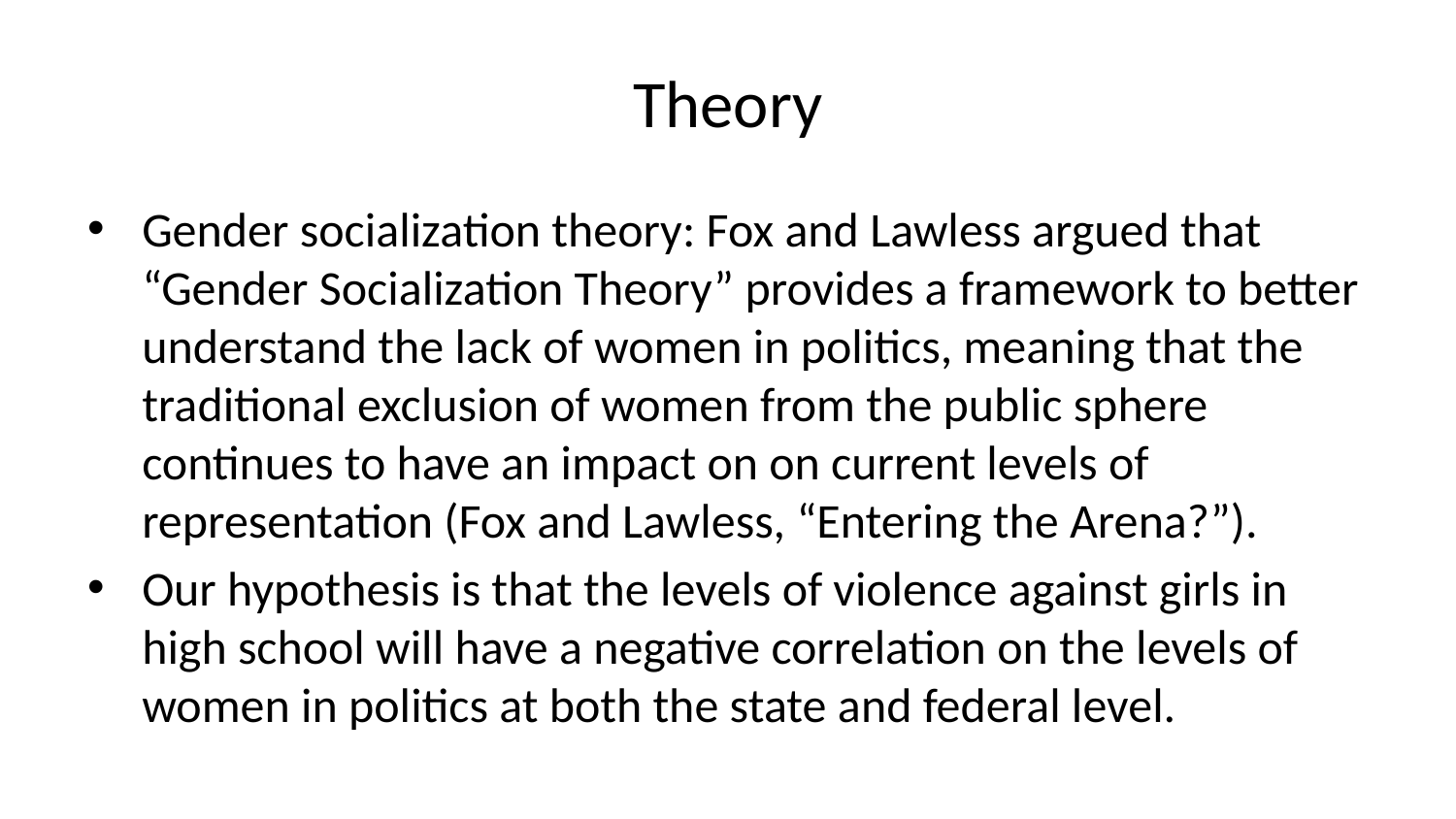

# Theory
Gender socialization theory: Fox and Lawless argued that “Gender Socialization Theory” provides a framework to better understand the lack of women in politics, meaning that the traditional exclusion of women from the public sphere continues to have an impact on on current levels of representation (Fox and Lawless, “Entering the Arena?”).
Our hypothesis is that the levels of violence against girls in high school will have a negative correlation on the levels of women in politics at both the state and federal level.